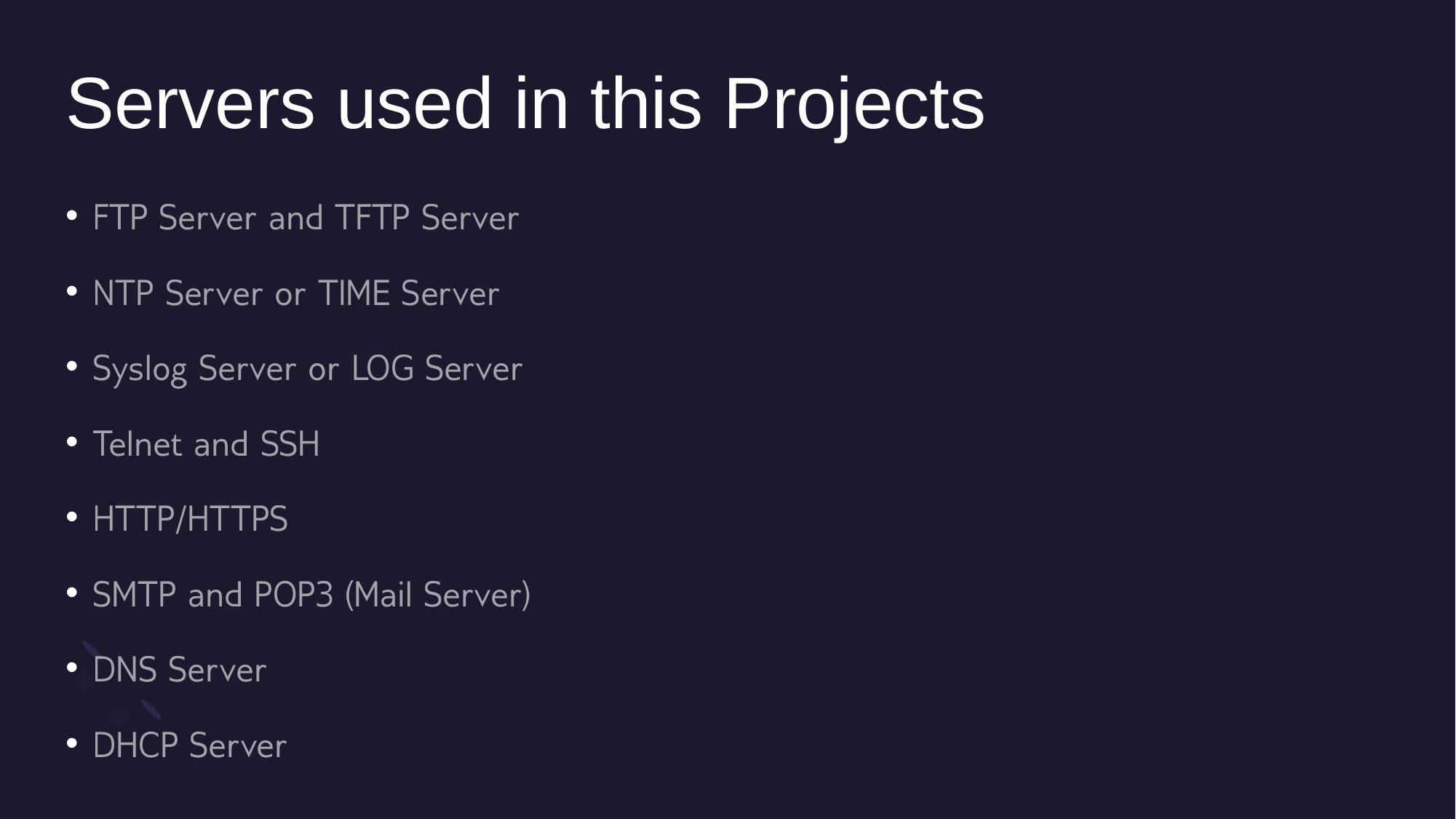

# Servers used in this Projects
FTP Server and TFTP Server
NTP Server or TIME Server
Syslog Server or LOG Server
Telnet and SSH
HTTP/HTTPS
SMTP and POP3 (Mail Server)
DNS Server
DHCP Server